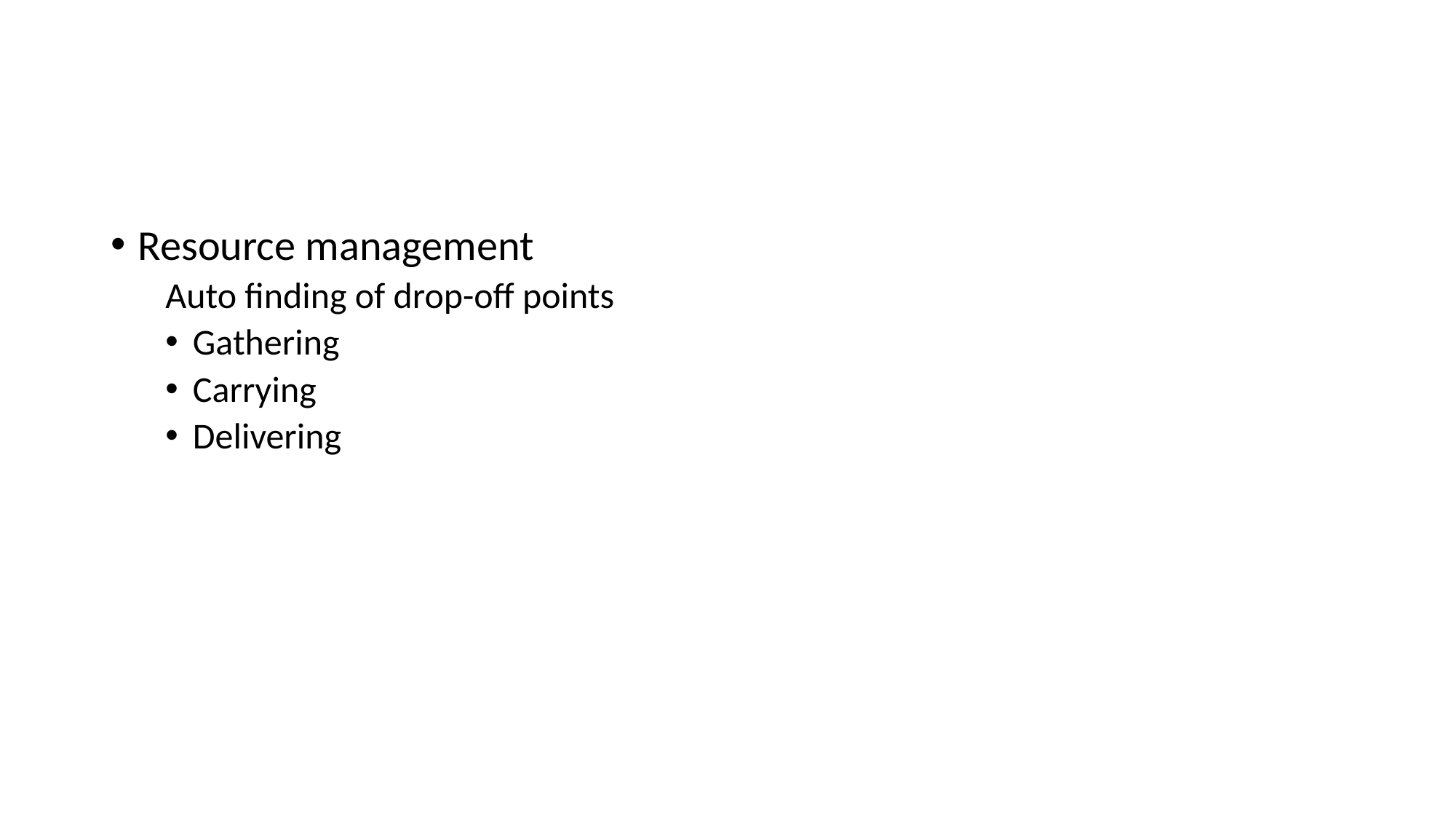

#
Resource management
Auto finding of drop-off points
Gathering
Carrying
Delivering